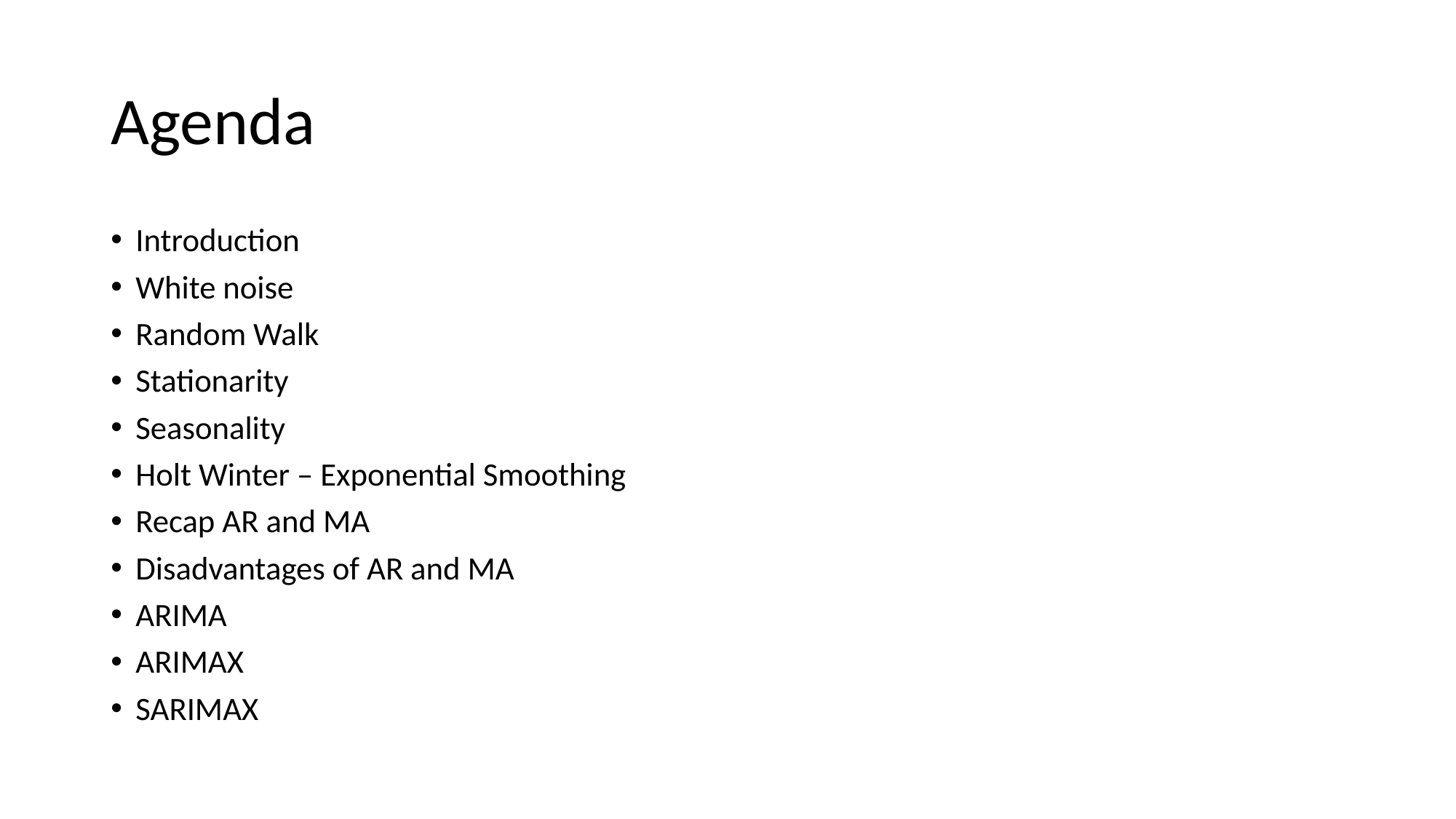

# Agenda
Introduction
White noise
Random Walk
Stationarity
Seasonality
Holt Winter – Exponential Smoothing
Recap AR and MA
Disadvantages of AR and MA
ARIMA
ARIMAX
SARIMAX